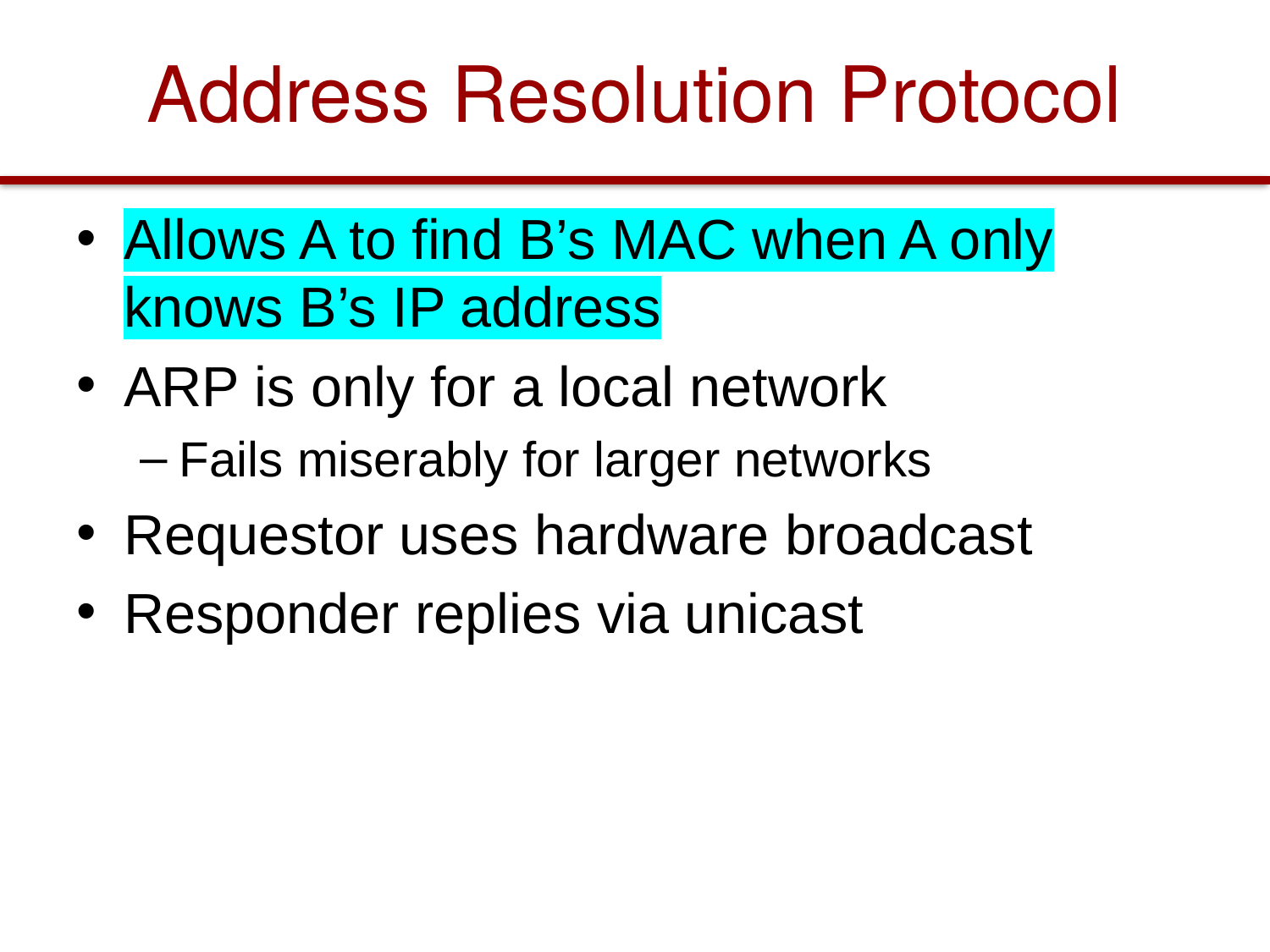

# Address Resolution Protocol
Allows A to find B’s MAC when A only knows B’s IP address
ARP is only for a local network
Fails miserably for larger networks
Requestor uses hardware broadcast
Responder replies via unicast